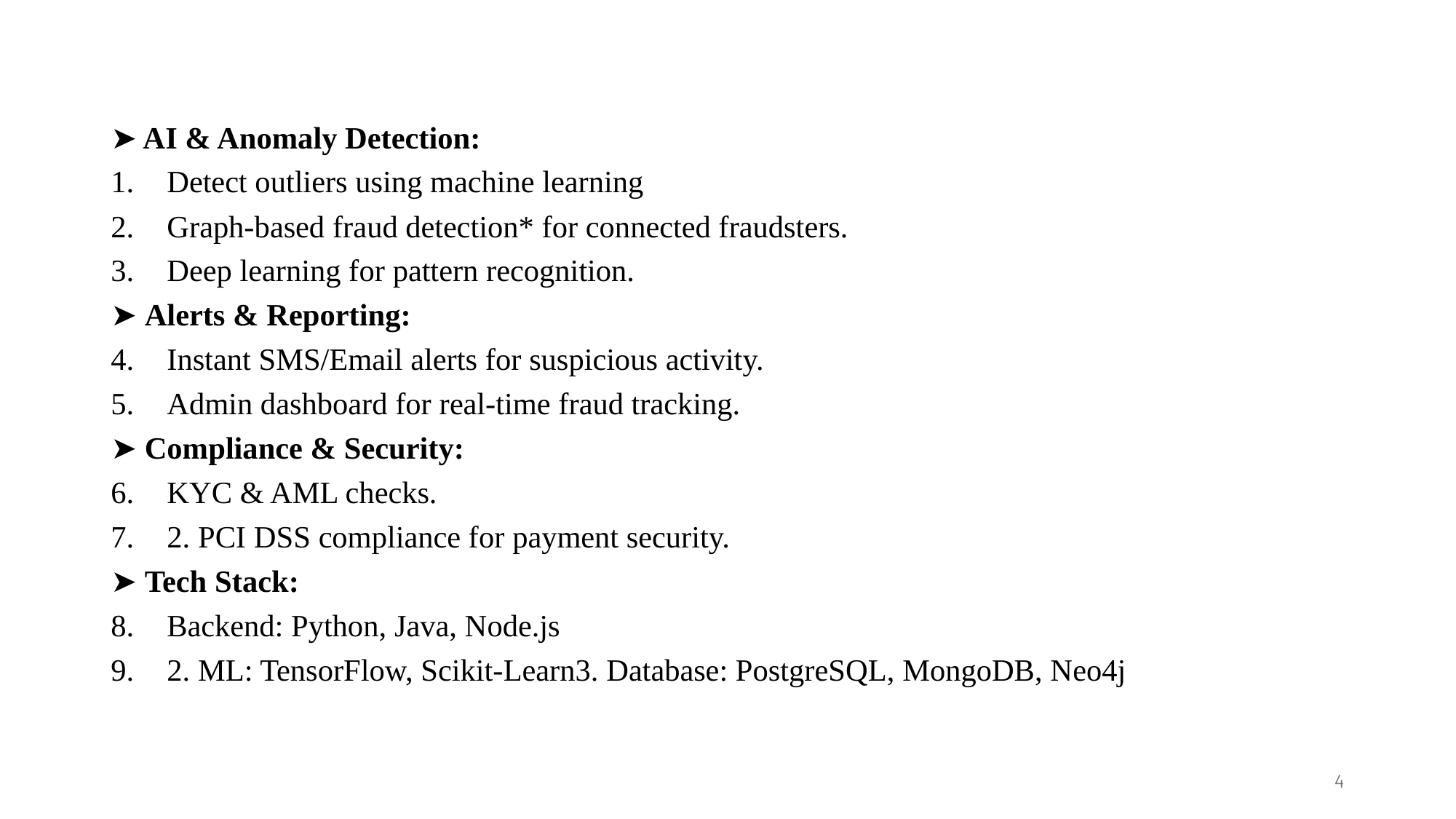

➤ AI & Anomaly Detection:
Detect outliers using machine learning
Graph-based fraud detection* for connected fraudsters.
Deep learning for pattern recognition.
➤ Alerts & Reporting:
Instant SMS/Email alerts for suspicious activity.
Admin dashboard for real-time fraud tracking.
➤ Compliance & Security:
KYC & AML checks.
2. PCI DSS compliance for payment security.
➤ Tech Stack:
Backend: Python, Java, Node.js
2. ML: TensorFlow, Scikit-Learn3. Database: PostgreSQL, MongoDB, Neo4j
4